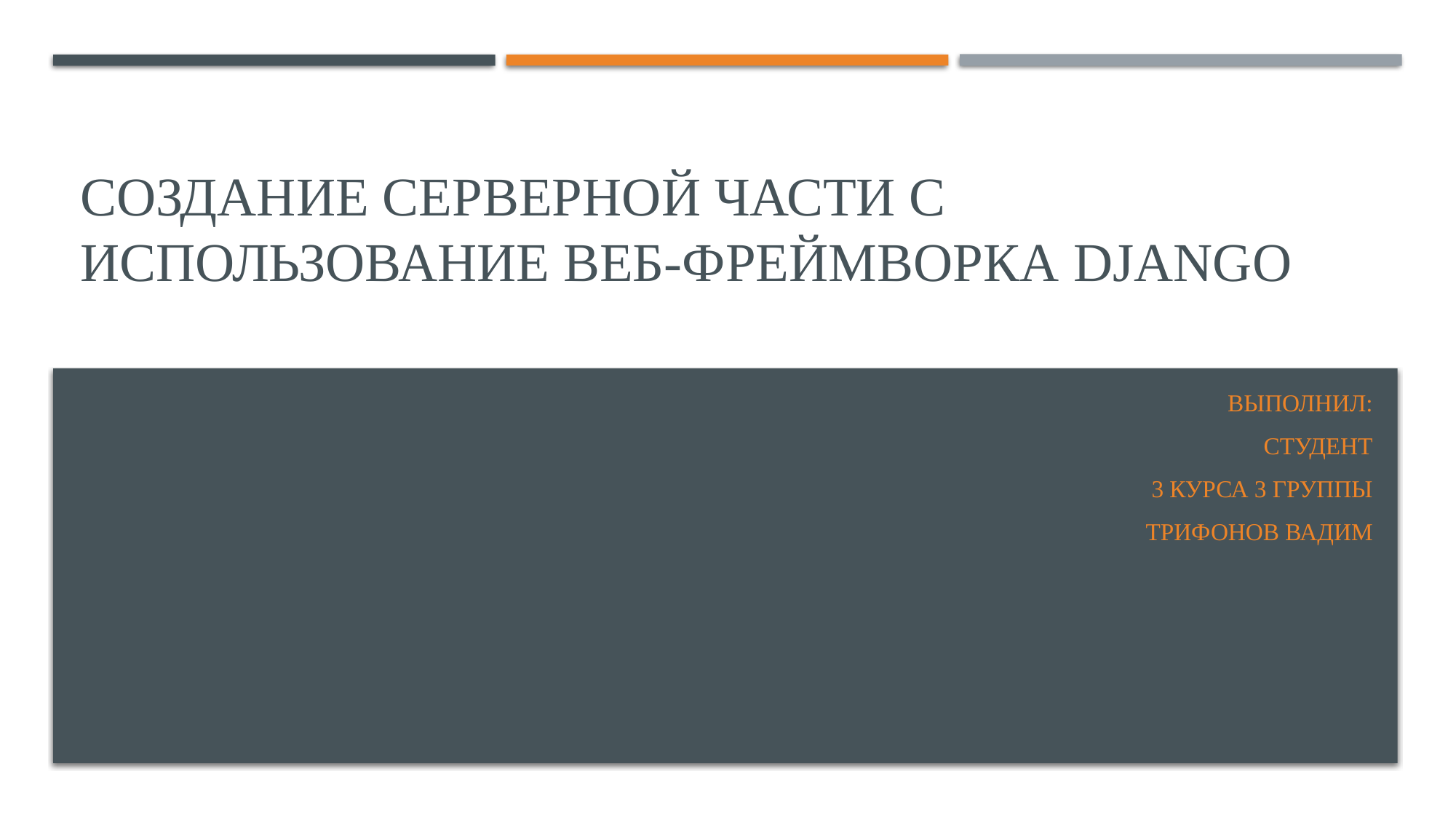

# Создание серверной части с использование веб-фреймворка Django
Выполнил:
Студент
 3 курса 3 группы
Трифонов Вадим